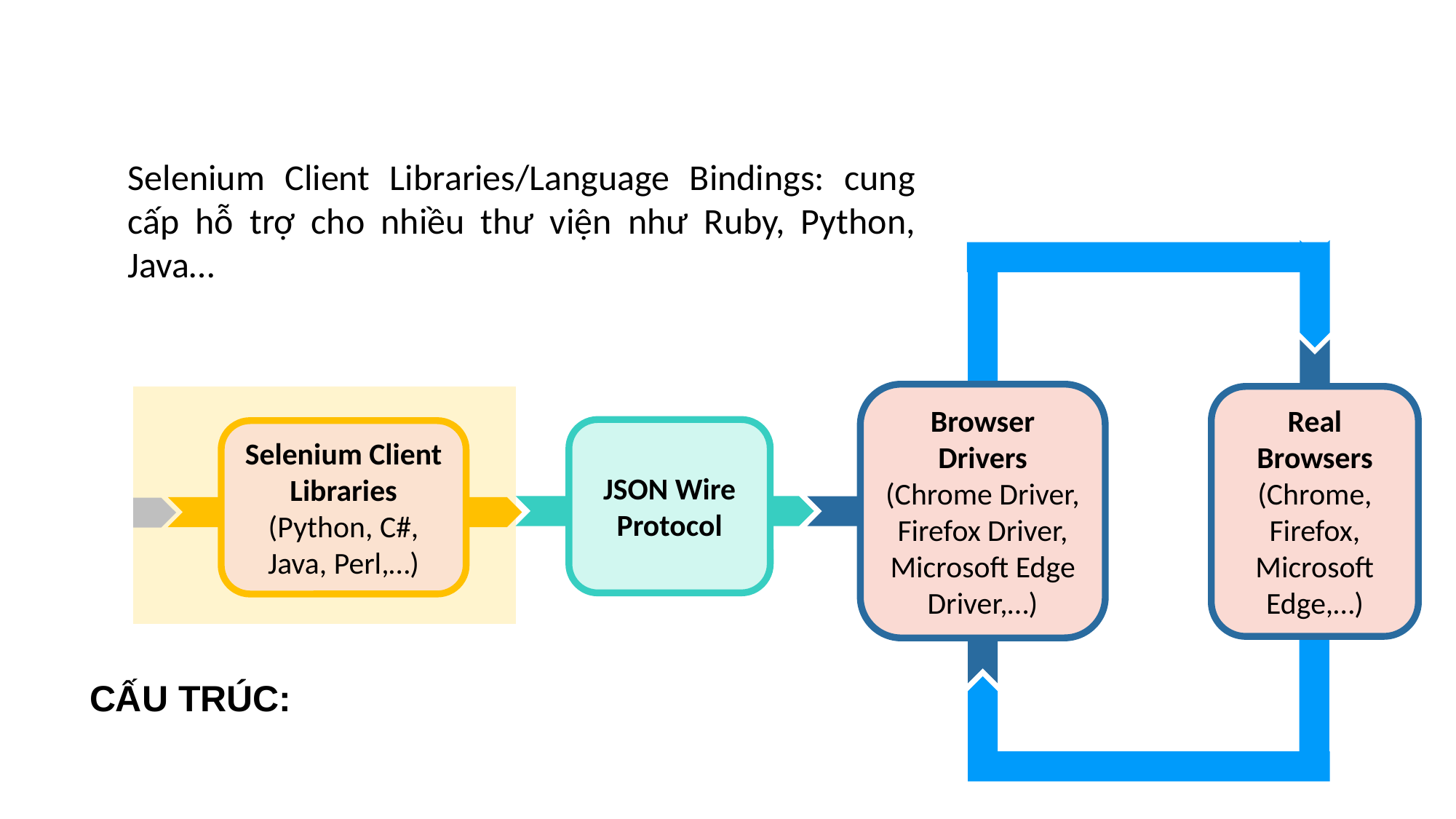

Selenium Client Libraries/Language Bindings: cung cấp hỗ trợ cho nhiều thư viện như Ruby, Python, Java…

Browser Drivers
(Chrome Driver, Firefox Driver, Microsoft Edge Driver,…)
Real Browsers
(Chrome, Firefox, Microsoft Edge,…)

JSON Wire Protocol

Selenium Client Libraries
(Python, C#, Java, Perl,…)

CẤU TRÚC: